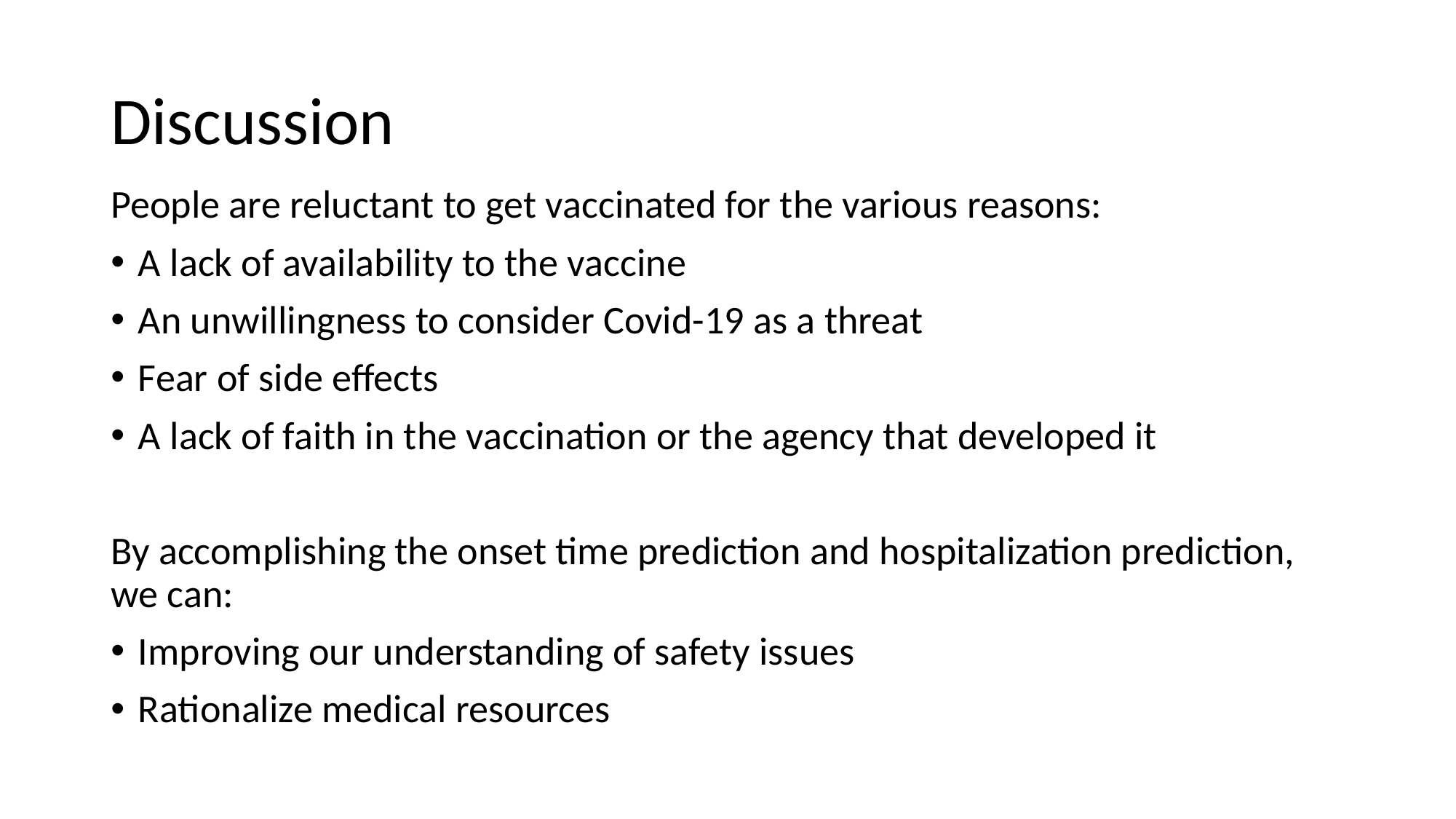

# Discussion
People are reluctant to get vaccinated for the various reasons:
A lack of availability to the vaccine
An unwillingness to consider Covid-19 as a threat
Fear of side effects
A lack of faith in the vaccination or the agency that developed it

By accomplishing the onset time prediction and hospitalization prediction, we can:
Improving our understanding of safety issues
Rationalize medical resources